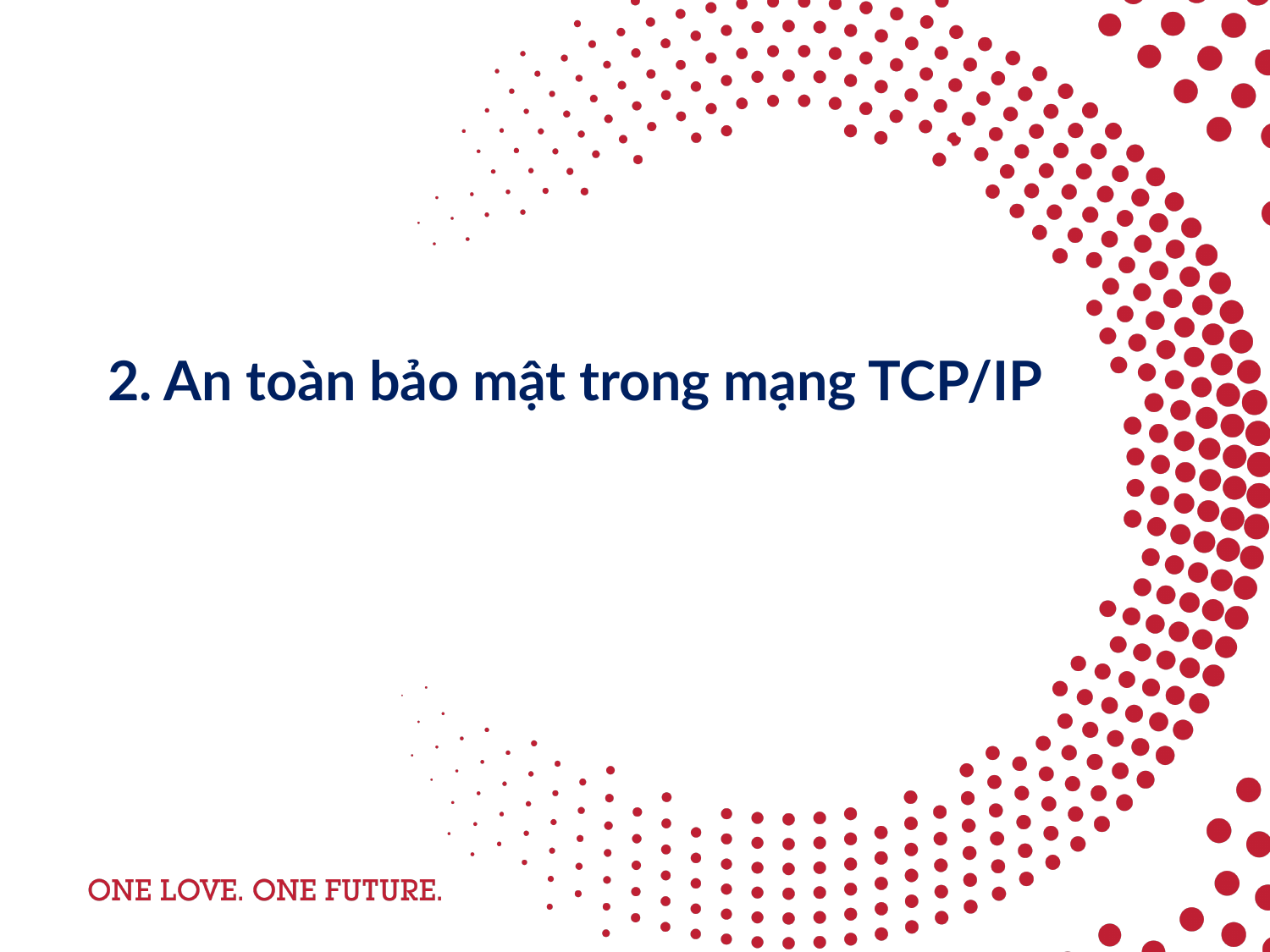

# 2. An toàn bảo mật trong mạng TCP/IP